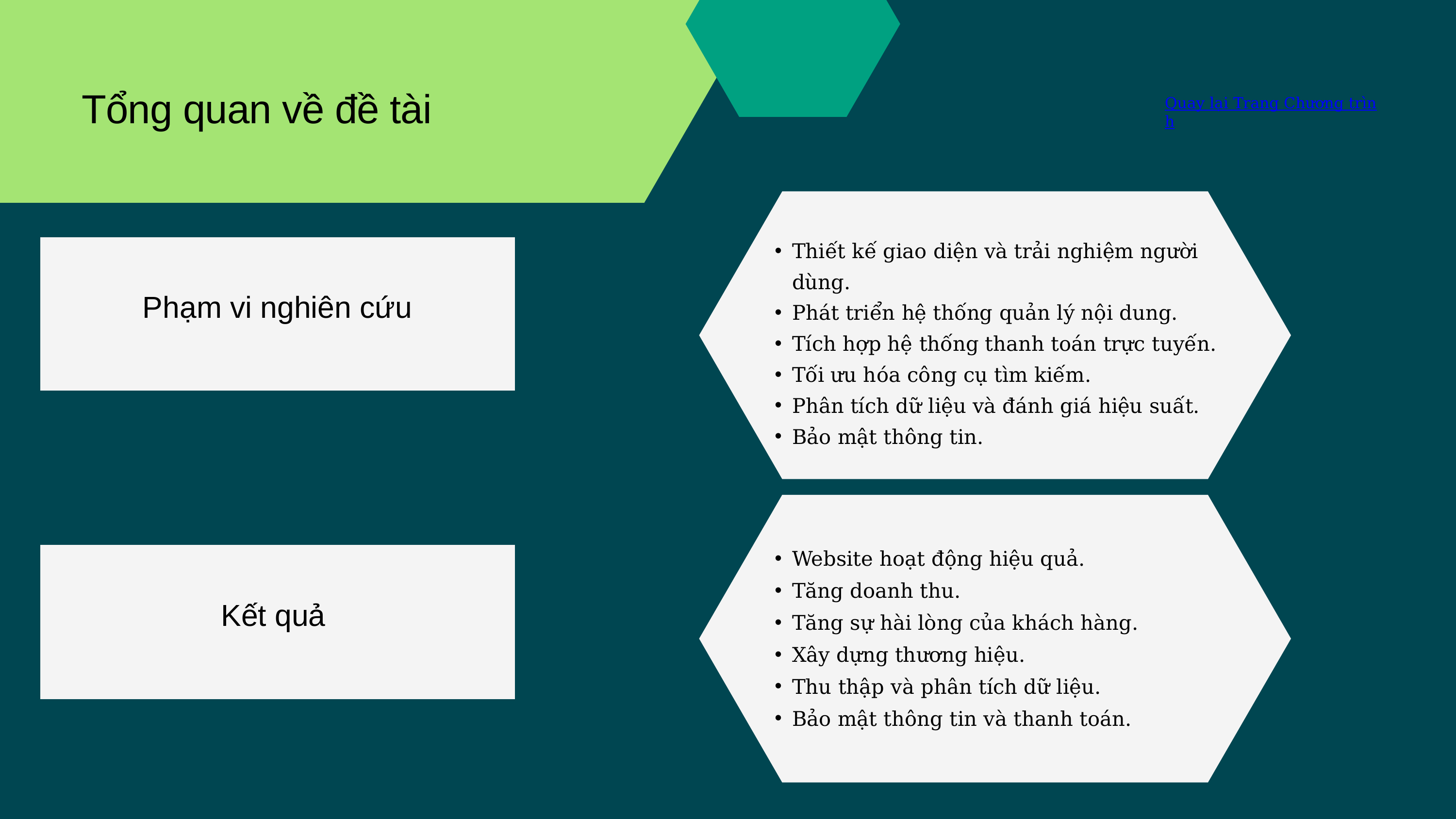

Tổng quan về đề tài
Quay lại Trang Chương trình

Thiết kế giao diện và trải nghiệm người dùng.
Phát triển hệ thống quản lý nội dung.
Tích hợp hệ thống thanh toán trực tuyến.
Tối ưu hóa công cụ tìm kiếm.
Phân tích dữ liệu và đánh giá hiệu suất.
Bảo mật thông tin.

Phạm vi nghiên cứu

Website hoạt động hiệu quả.
Tăng doanh thu.
Tăng sự hài lòng của khách hàng.
Xây dựng thương hiệu.
Thu thập và phân tích dữ liệu.
Bảo mật thông tin và thanh toán.

Kết quả